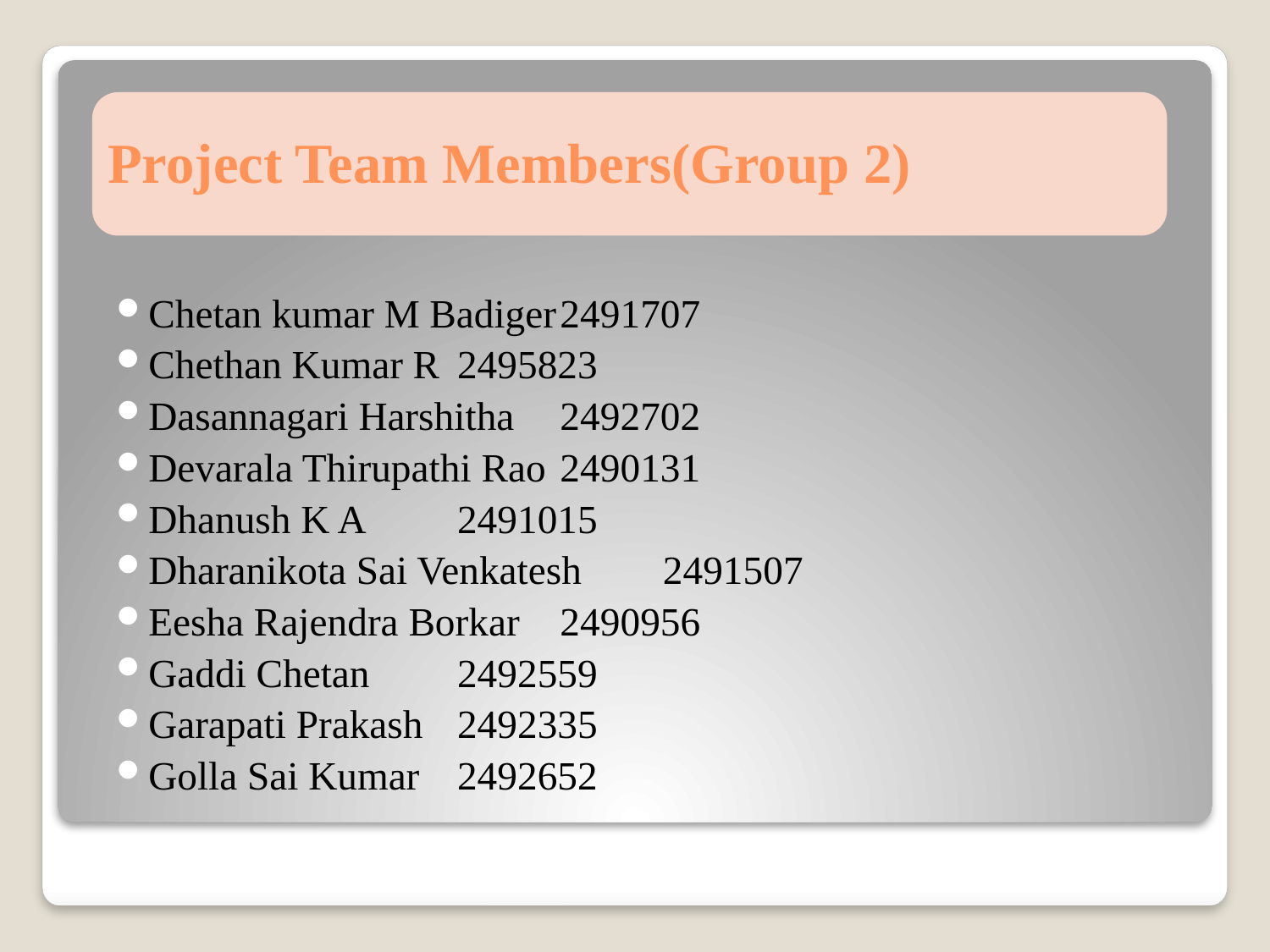

# Project Team Members(Group 2)
Chetan kumar M Badiger			2491707
Chethan Kumar R				2495823
Dasannagari Harshitha			2492702
Devarala Thirupathi Rao 			2490131
Dhanush K A				2491015
Dharanikota Sai Venkatesh		2491507
Eesha Rajendra Borkar			2490956
Gaddi Chetan				2492559
Garapati Prakash 				2492335
Golla Sai Kumar				2492652